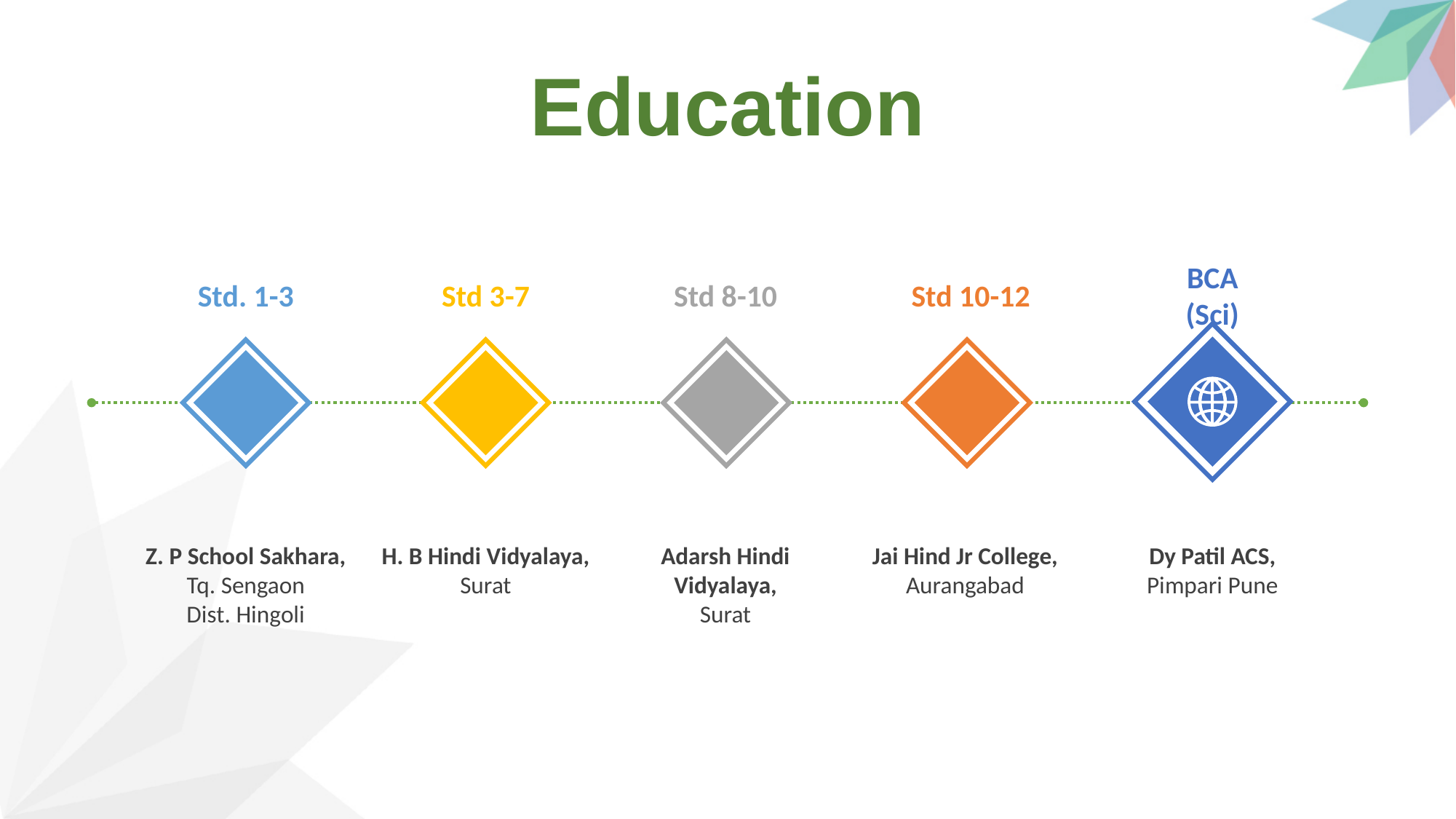

Education
Std. 1-3
Std 3-7
Std 8-10
Std 10-12
BCA (Sci)

Z. P School Sakhara,
Tq. Sengaon
Dist. Hingoli
H. B Hindi Vidyalaya,
Surat
Adarsh Hindi Vidyalaya,
Surat
Jai Hind Jr College,
Aurangabad
Dy Patil ACS,
Pimpari Pune